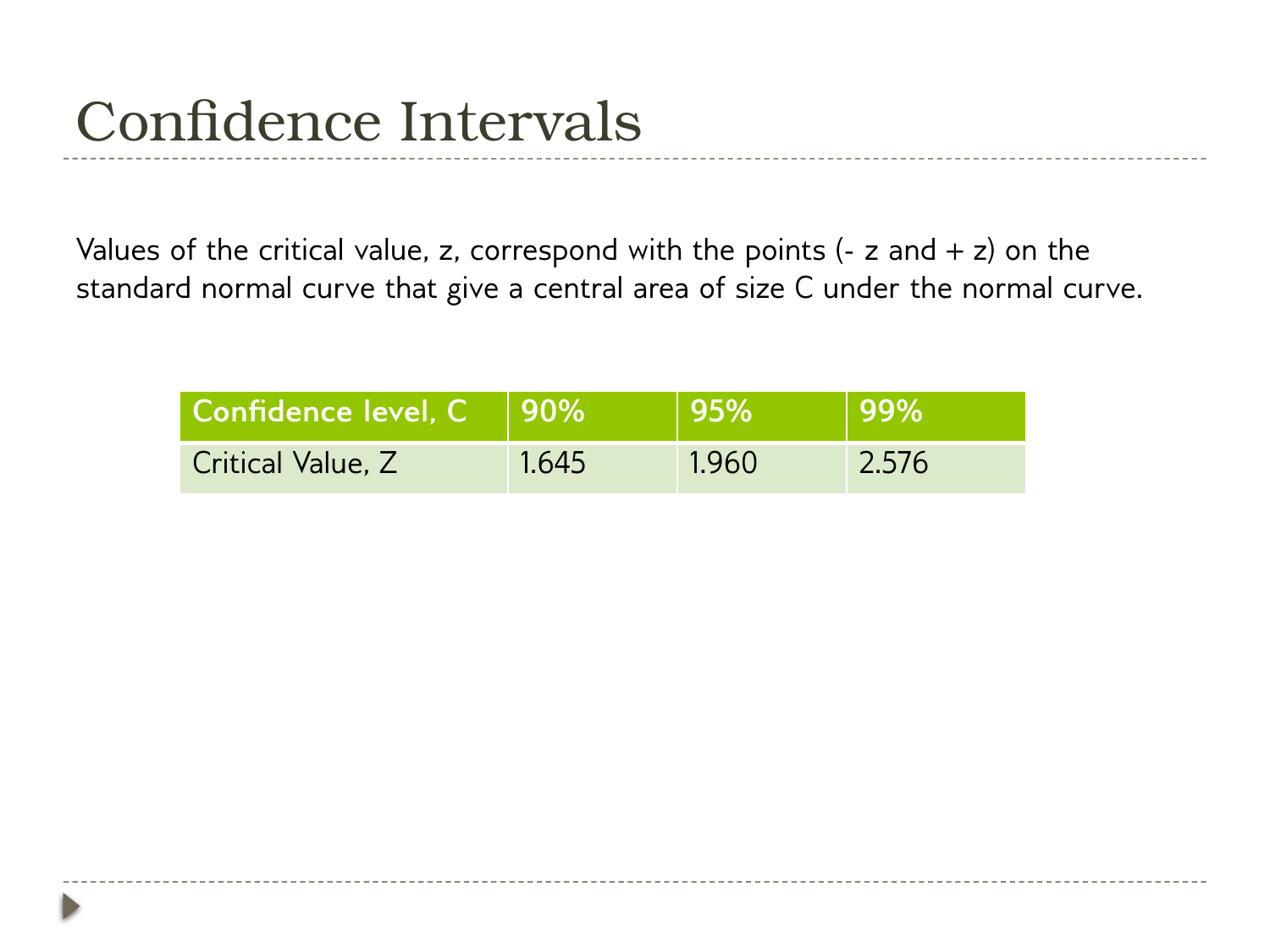

# Confidence Intervals
Values of the critical value, z, correspond with the points (− z and + z) on the standard normal curve that give a central area of size C under the normal curve.
| Confidence level, C | 90% | 95% | 99% |
| --- | --- | --- | --- |
| Critical Value, Z | 1.645 | 1.960 | 2.576 |